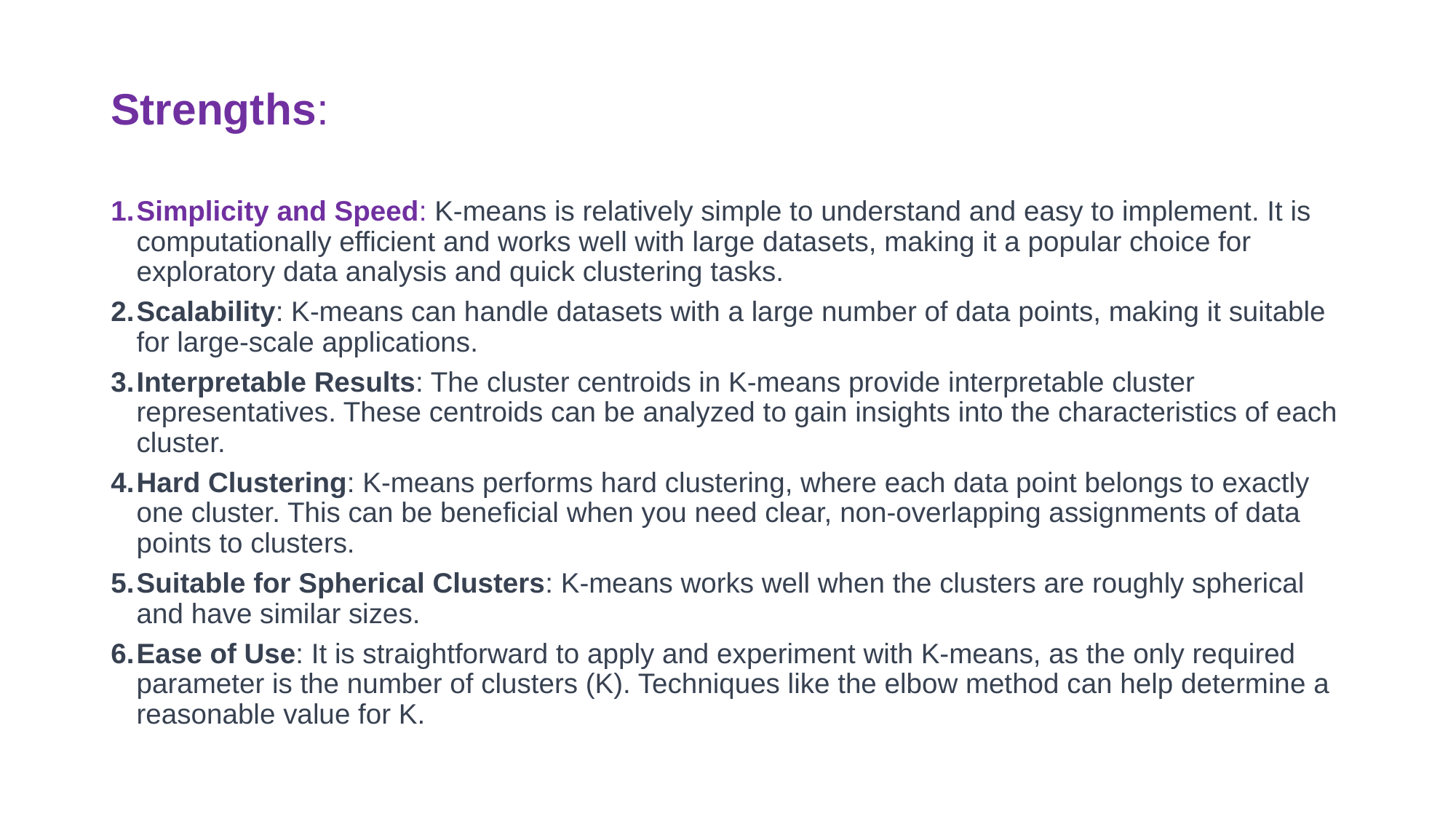

# Strengths:
Simplicity and Speed: K-means is relatively simple to understand and easy to implement. It is computationally efficient and works well with large datasets, making it a popular choice for exploratory data analysis and quick clustering tasks.
Scalability: K-means can handle datasets with a large number of data points, making it suitable for large-scale applications.
Interpretable Results: The cluster centroids in K-means provide interpretable cluster representatives. These centroids can be analyzed to gain insights into the characteristics of each cluster.
Hard Clustering: K-means performs hard clustering, where each data point belongs to exactly one cluster. This can be beneficial when you need clear, non-overlapping assignments of data points to clusters.
Suitable for Spherical Clusters: K-means works well when the clusters are roughly spherical and have similar sizes.
Ease of Use: It is straightforward to apply and experiment with K-means, as the only required parameter is the number of clusters (K). Techniques like the elbow method can help determine a reasonable value for K.